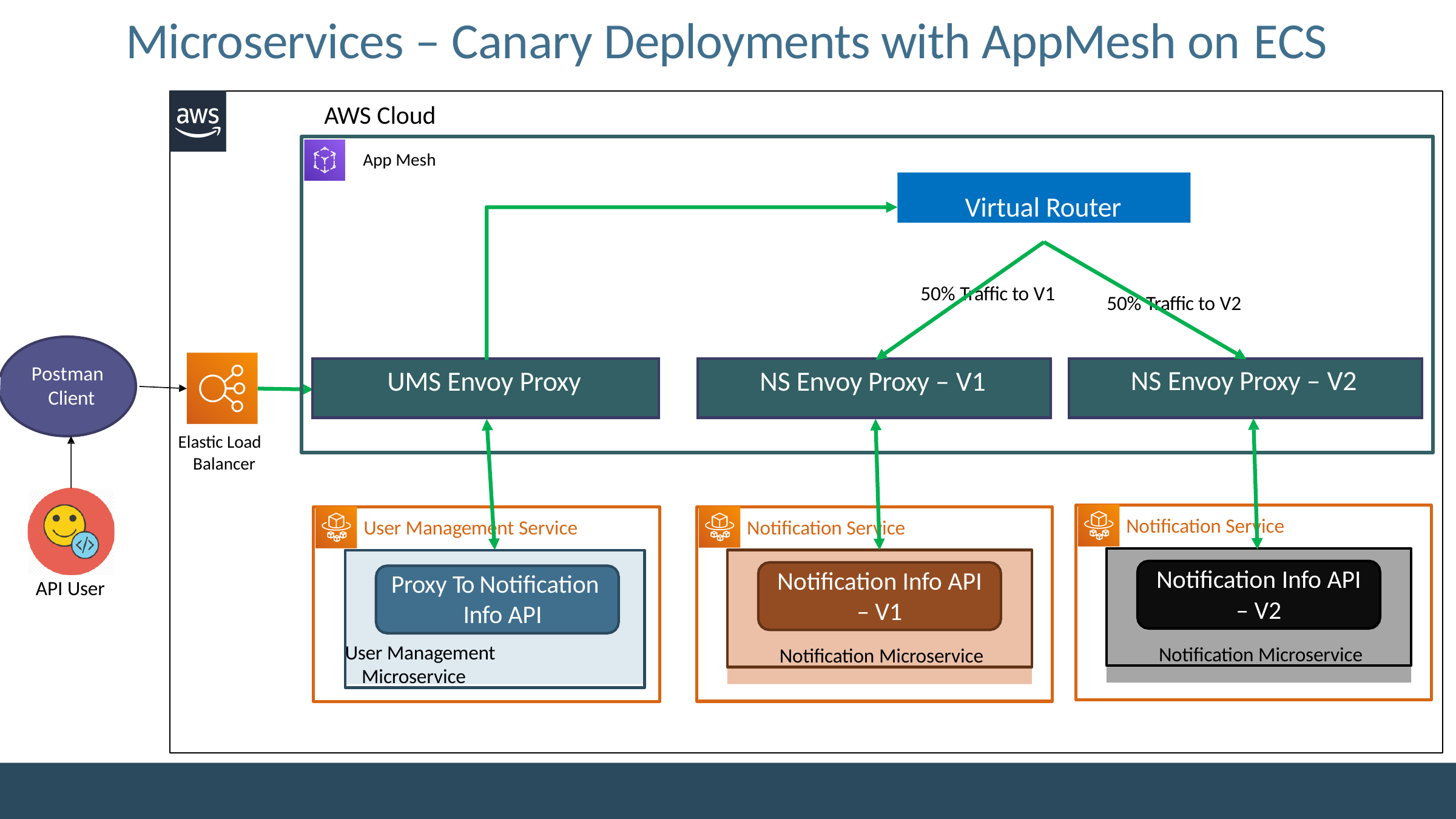

# Microservices – Canary Deployments with AppMesh on ECS

AWS Cloud
App Mesh

Virtual Router

50% Traffic to V1
50% Traffic to V2

| UMS Envoy Proxy |  | NS Envoy Proxy – V1 |  | NS Envoy Proxy – V2 |
| --- | --- | --- | --- | --- |
Postman  Client
Elastic Load  Balancer

Notification Service
Notification Service
User Management Service

Notification Info API
– V2
Notification Microservice
Proxy To Notification  Info API
User Management Microservice
Notification Info API
– V1
Notification Microservice

API User